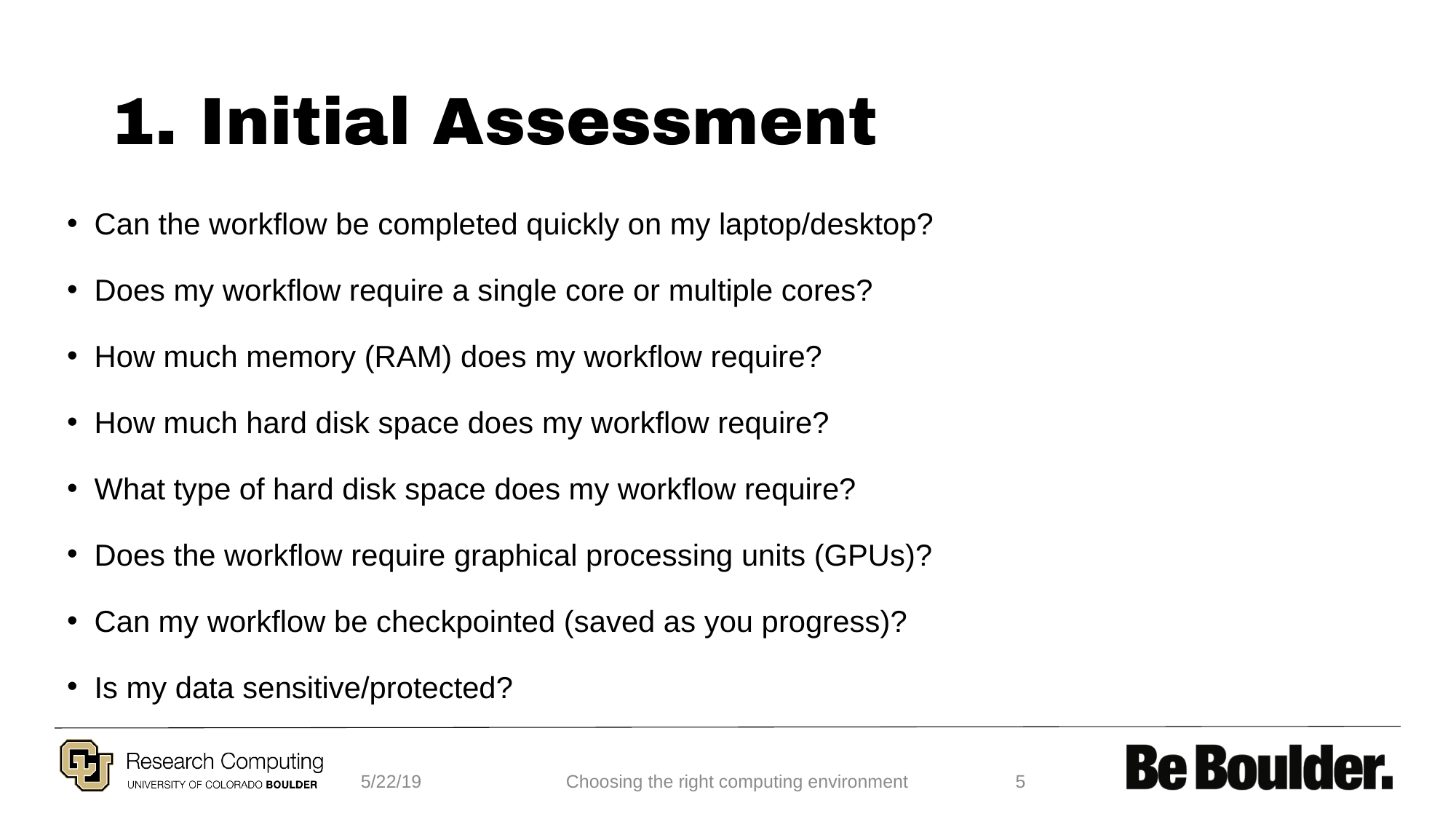

# 1. Initial Assessment
Can the workflow be completed quickly on my laptop/desktop?
Does my workflow require a single core or multiple cores?
How much memory (RAM) does my workflow require?
How much hard disk space does my workflow require?
What type of hard disk space does my workflow require?
Does the workflow require graphical processing units (GPUs)?
Can my workflow be checkpointed (saved as you progress)?
Is my data sensitive/protected?
5/22/19
Choosing the right computing environment
5